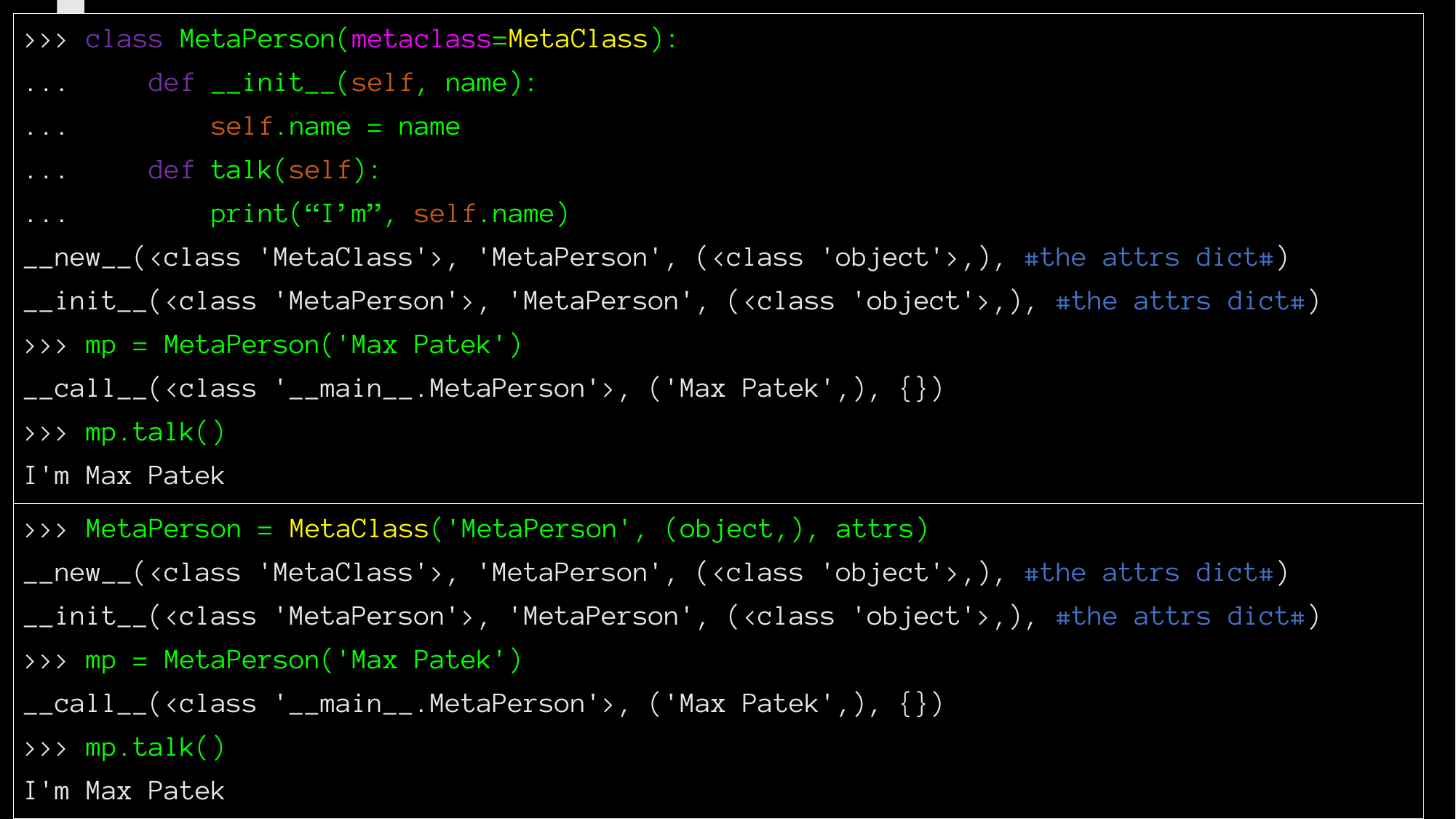

>>> class MetaPerson(metaclass=MetaClass):
...     def __init__(self, name):
...         self.name = name
...     def talk(self):
...         print(“I’m”, self.name)
__new__(<class 'MetaClass'>, 'MetaPerson', (<class 'object'>,), #the attrs dict#)
__init__(<class 'MetaPerson'>, 'MetaPerson', (<class 'object'>,), #the attrs dict#)
>>> mp = MetaPerson('Max Patek')
__call__(<class '__main__.MetaPerson'>, ('Max Patek',), {})
>>> mp.talk()
I'm Max Patek

class MetaClass(type):
    def __new__(meta, name, bases, attrs):
        print(f"__new__({meta}, {name}, {bases}, {attrs})")
        return type.__new__(meta, name, bases, attrs)
    def __init__(cls, name, bases, attrs):
        print(f"__init__({cls}, {name}, {bases}, {attrs})")
        type.__init__(cls, name, bases, attrs)
    def __call__(cls, *args, **kwargs):
        print(f"__call__({cls}, {args}, {kwargs})")
        return type.__call__(cls, *args, **kwargs)
def init(self, name):
    self.name = name
def talk(self):
    print("I'm", self.name)
attrs = {'__init__':init, 'talk’  :talk}
>>> MetaPerson = MetaClass('MetaPerson', (object,), attrs)
__new__(<class 'MetaClass'>, 'MetaPerson', (<class 'object'>,), #the attrs dict#)
__init__(<class 'MetaPerson'>, 'MetaPerson', (<class 'object'>,), #the attrs dict#)
>>> mp = MetaPerson('Max Patek')
__call__(<class '__main__.MetaPerson'>, ('Max Patek',), {})
>>> mp.talk()
I'm Max Patek